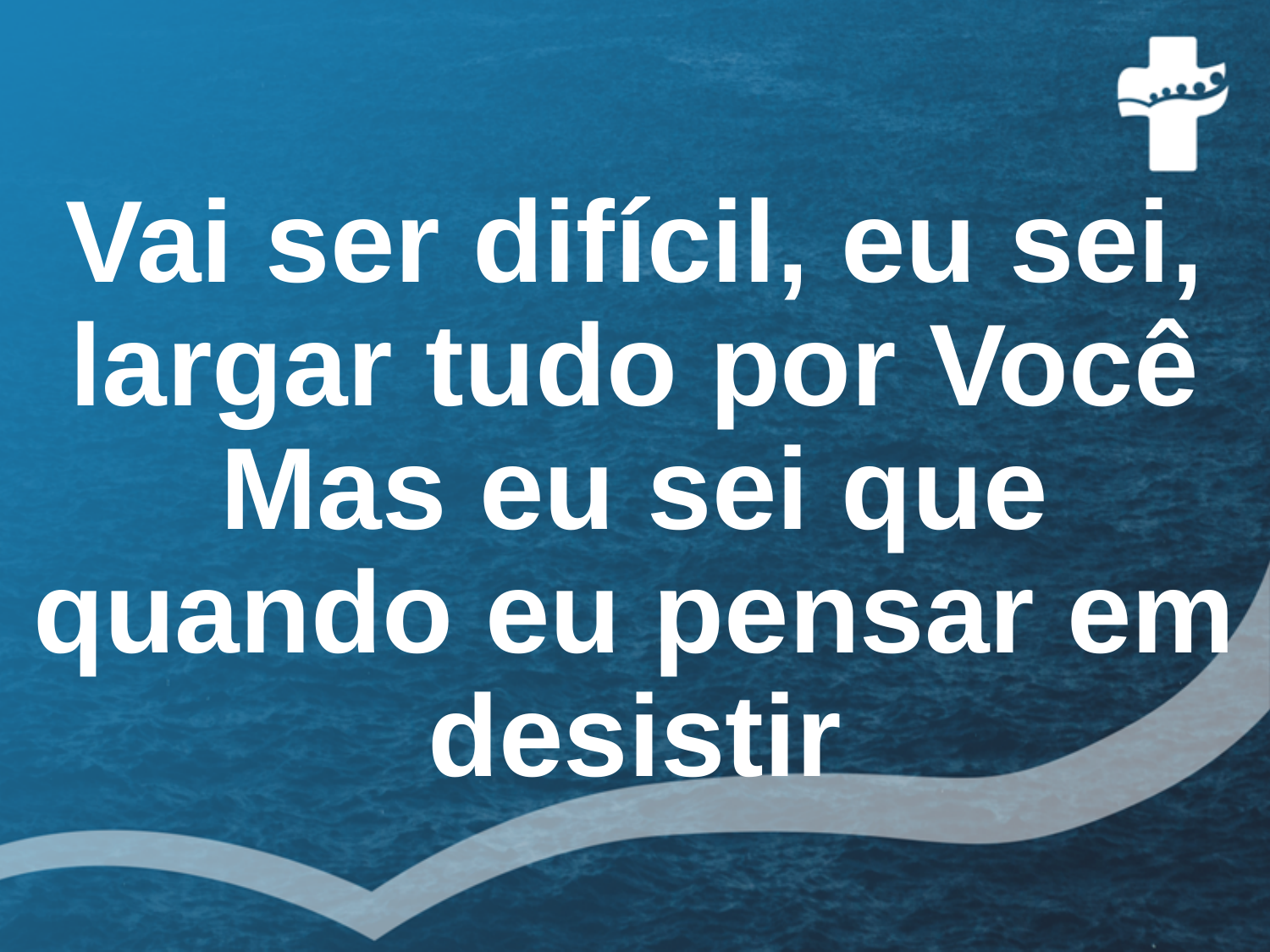

Vai ser difícil, eu sei, largar tudo por Você
Mas eu sei que quando eu pensar em desistir